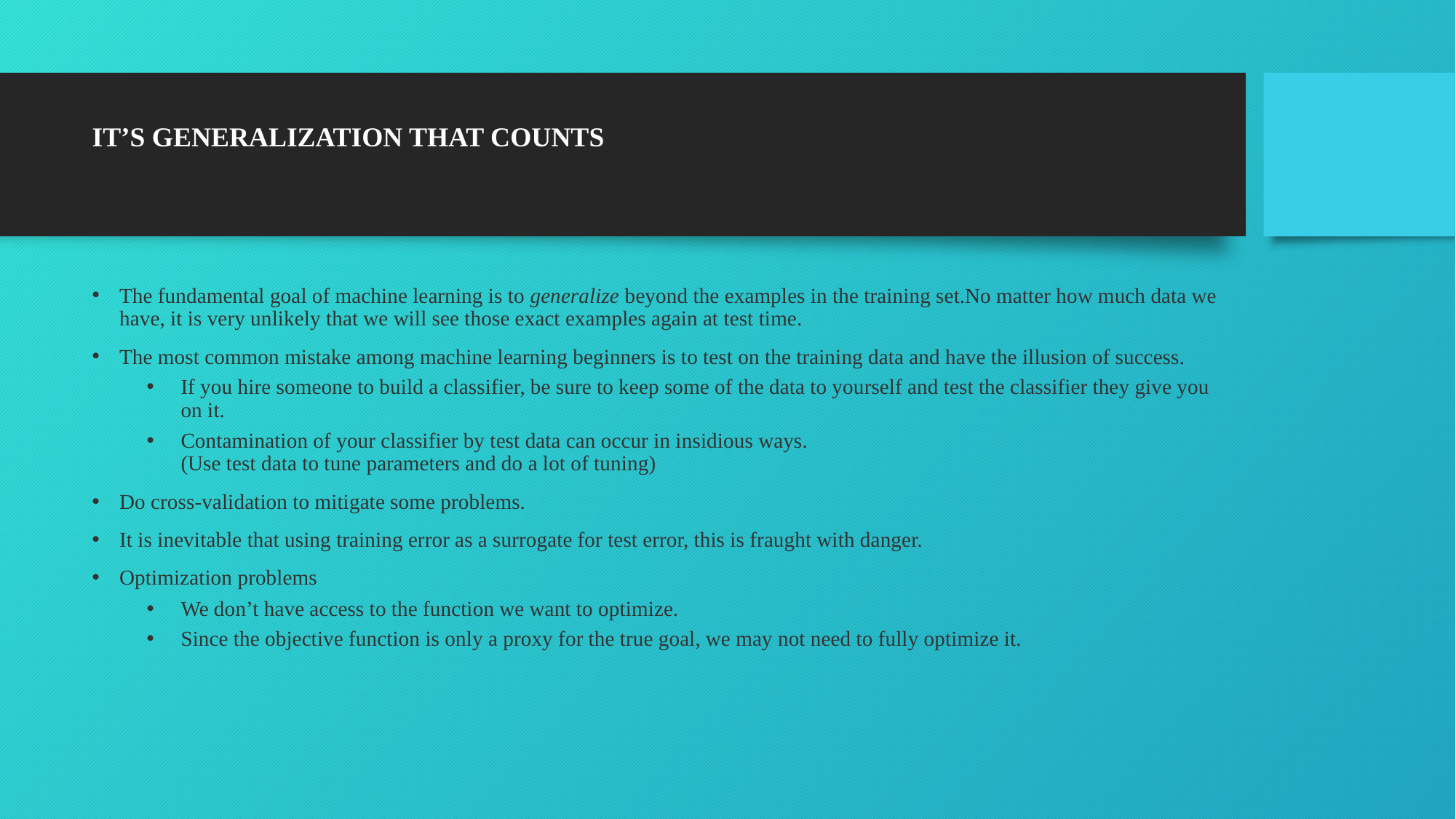

# IT’S GENERALIZATION THAT COUNTS
The fundamental goal of machine learning is to generalize beyond the examples in the training set.No matter how much data we have, it is very unlikely that we will see those exact examples again at test time.
The most common mistake among machine learning beginners is to test on the training data and have the illusion of success.
If you hire someone to build a classifier, be sure to keep some of the data to yourself and test the classifier they give you on it.
Contamination of your classifier by test data can occur in insidious ways.
(Use test data to tune parameters and do a lot of tuning)
Do cross-validation to mitigate some problems.
It is inevitable that using training error as a surrogate for test error, this is fraught with danger.
Optimization problems
We don’t have access to the function we want to optimize.
Since the objective function is only a proxy for the true goal, we may not need to fully optimize it.